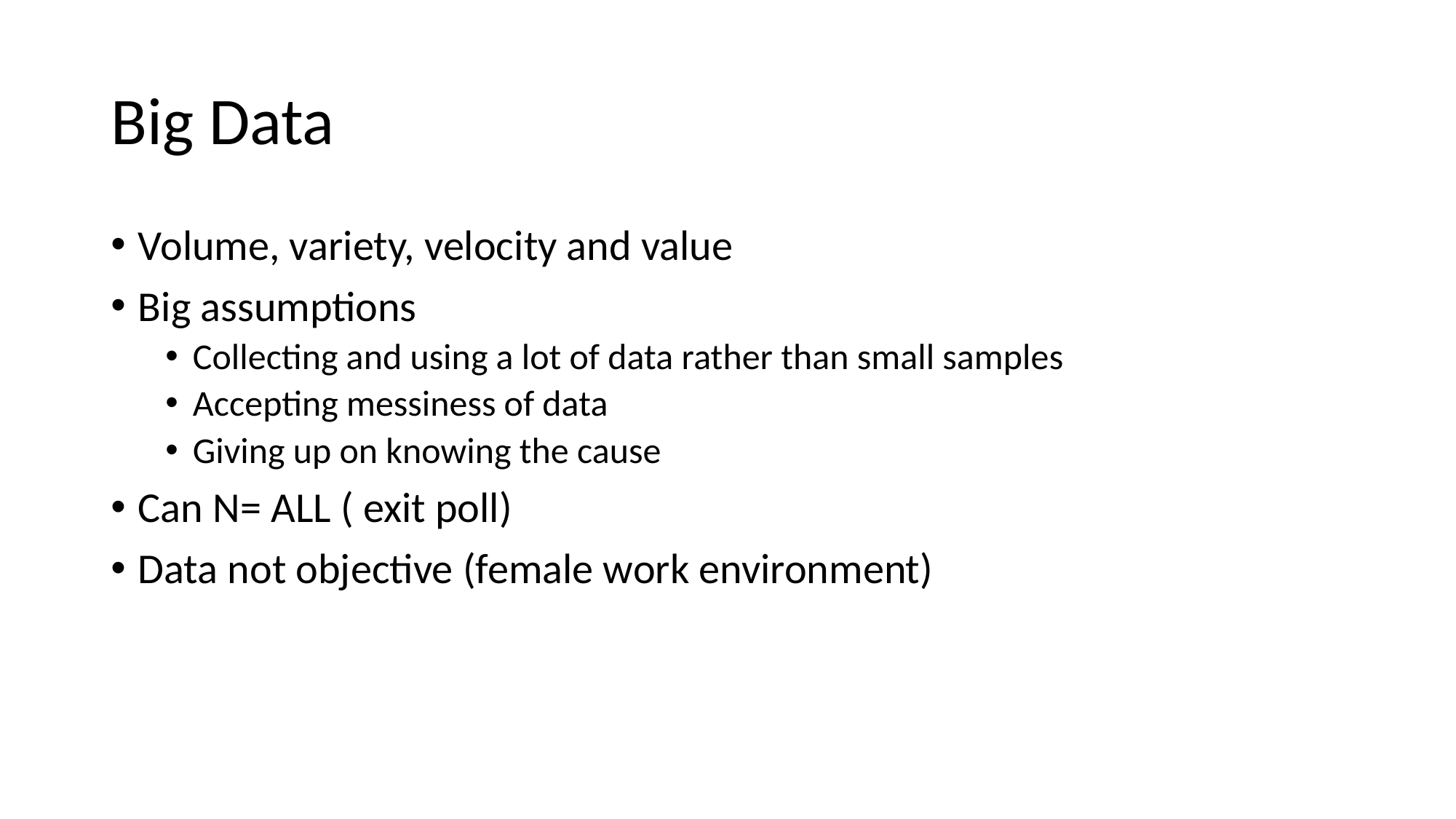

# Big Data
Volume, variety, velocity and value
Big assumptions
Collecting and using a lot of data rather than small samples
Accepting messiness of data
Giving up on knowing the cause
Can N= ALL ( exit poll)
Data not objective (female work environment)